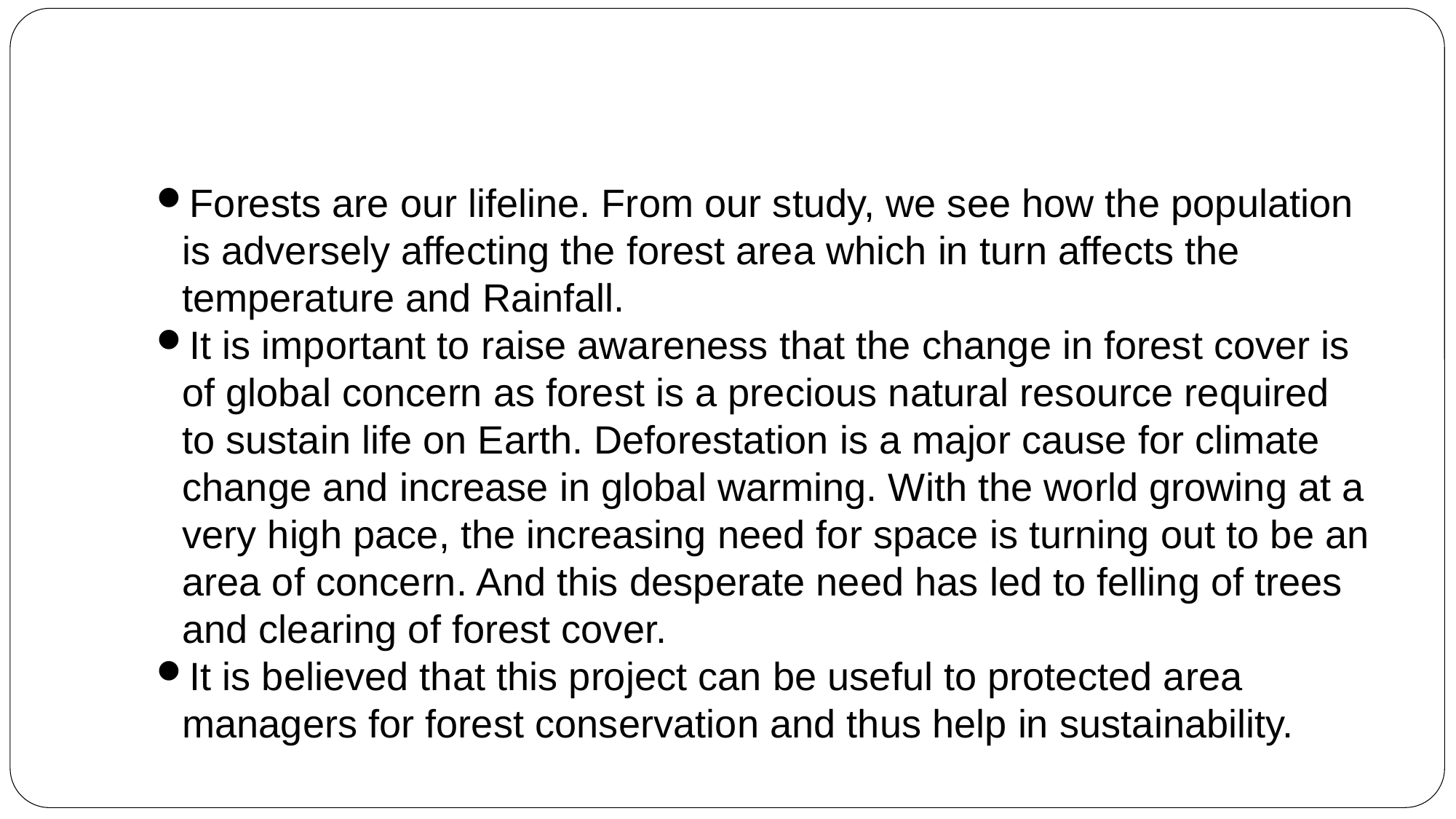

Forests are our lifeline. From our study, we see how the population is adversely affecting the forest area which in turn affects the temperature and Rainfall.
It is important to raise awareness that the change in forest cover is of global concern as forest is a precious natural resource required to sustain life on Earth. Deforestation is a major cause for climate change and increase in global warming. With the world growing at a very high pace, the increasing need for space is turning out to be an area of concern. And this desperate need has led to felling of trees and clearing of forest cover.
It is believed that this project can be useful to protected area managers for forest conservation and thus help in sustainability.